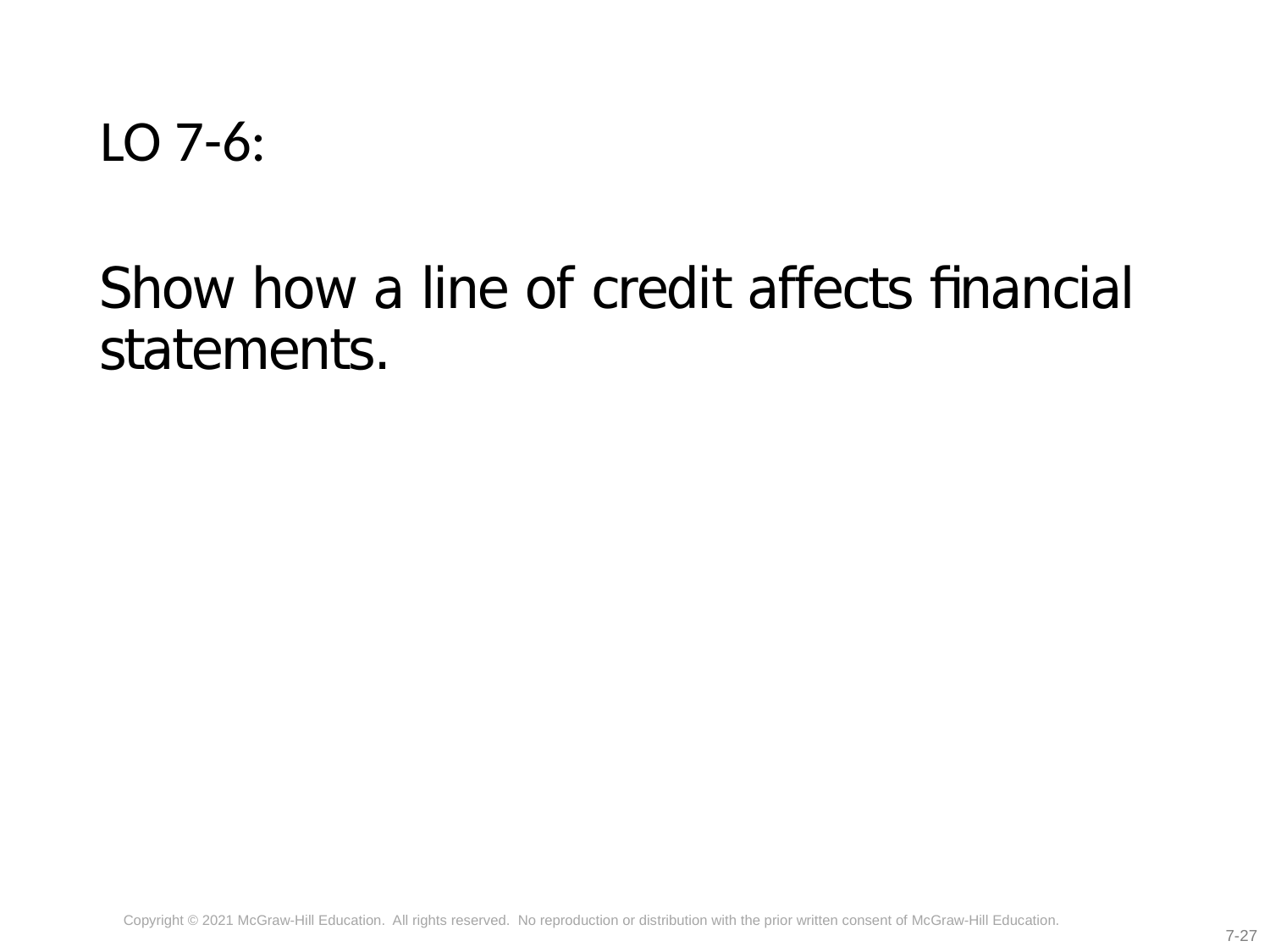

# LO 7-6:

Show how a line of credit affects financial statements.